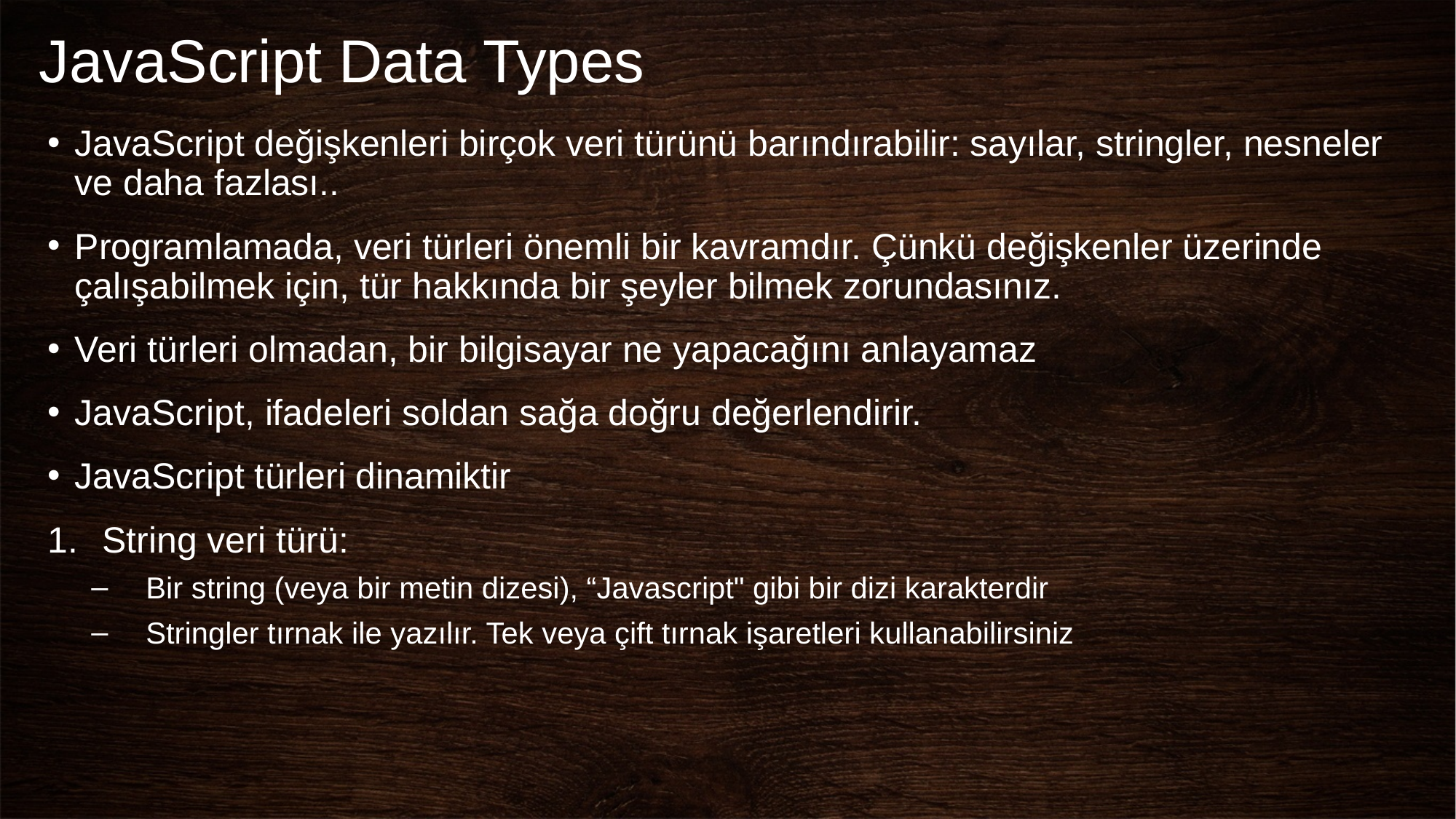

# JavaScript Data Types
JavaScript değişkenleri birçok veri türünü barındırabilir: sayılar, stringler, nesneler ve daha fazlası..
Programlamada, veri türleri önemli bir kavramdır. Çünkü değişkenler üzerinde çalışabilmek için, tür hakkında bir şeyler bilmek zorundasınız.
Veri türleri olmadan, bir bilgisayar ne yapacağını anlayamaz
JavaScript, ifadeleri soldan sağa doğru değerlendirir.
JavaScript türleri dinamiktir
String veri türü:
Bir string (veya bir metin dizesi), “Javascript" gibi bir dizi karakterdir
Stringler tırnak ile yazılır. Tek veya çift tırnak işaretleri kullanabilirsiniz